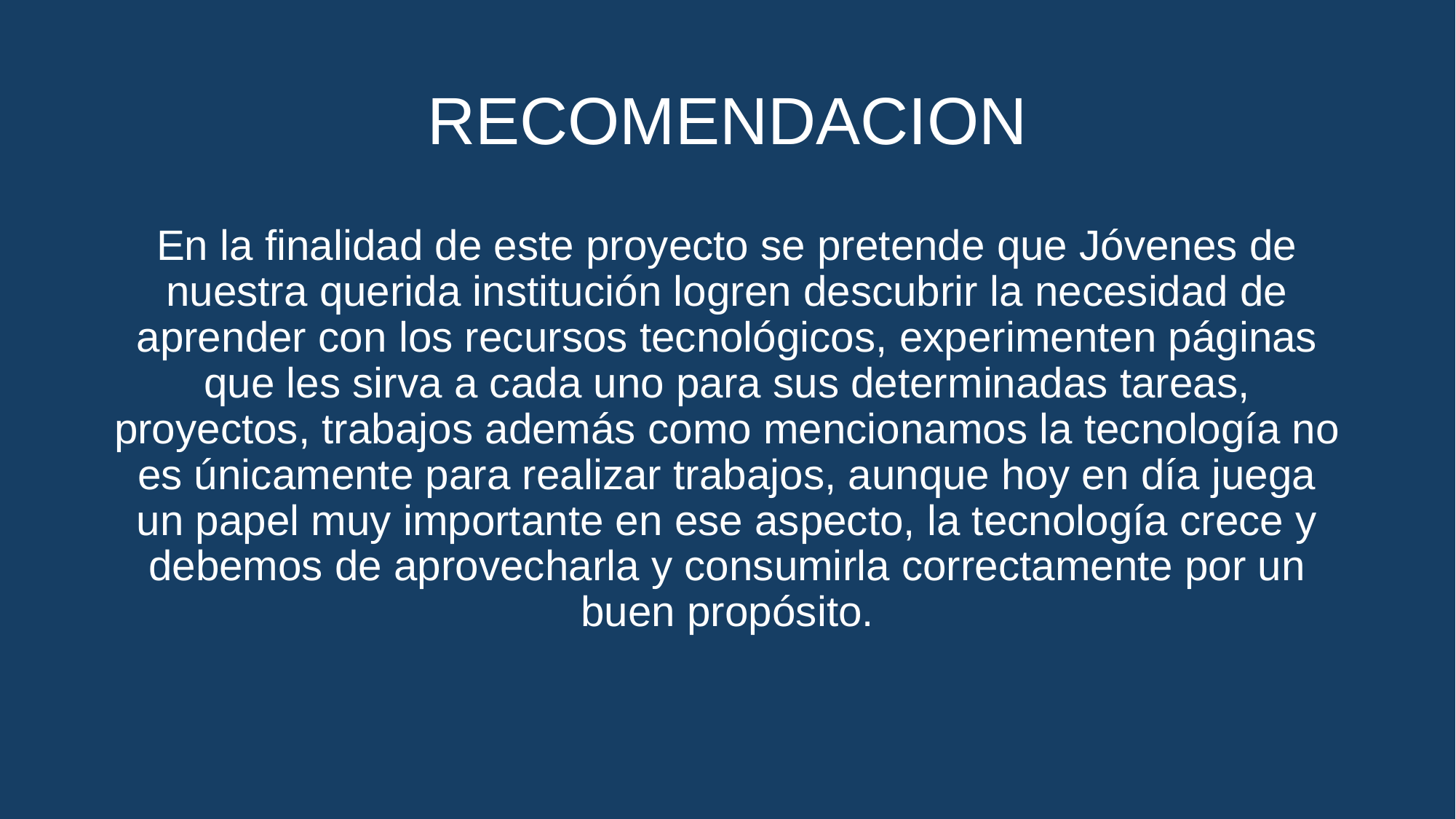

# RECOMENDACION
En la finalidad de este proyecto se pretende que Jóvenes de nuestra querida institución logren descubrir la necesidad de aprender con los recursos tecnológicos, experimenten páginas que les sirva a cada uno para sus determinadas tareas, proyectos, trabajos además como mencionamos la tecnología no es únicamente para realizar trabajos, aunque hoy en día juega un papel muy importante en ese aspecto, la tecnología crece y debemos de aprovecharla y consumirla correctamente por un buen propósito.